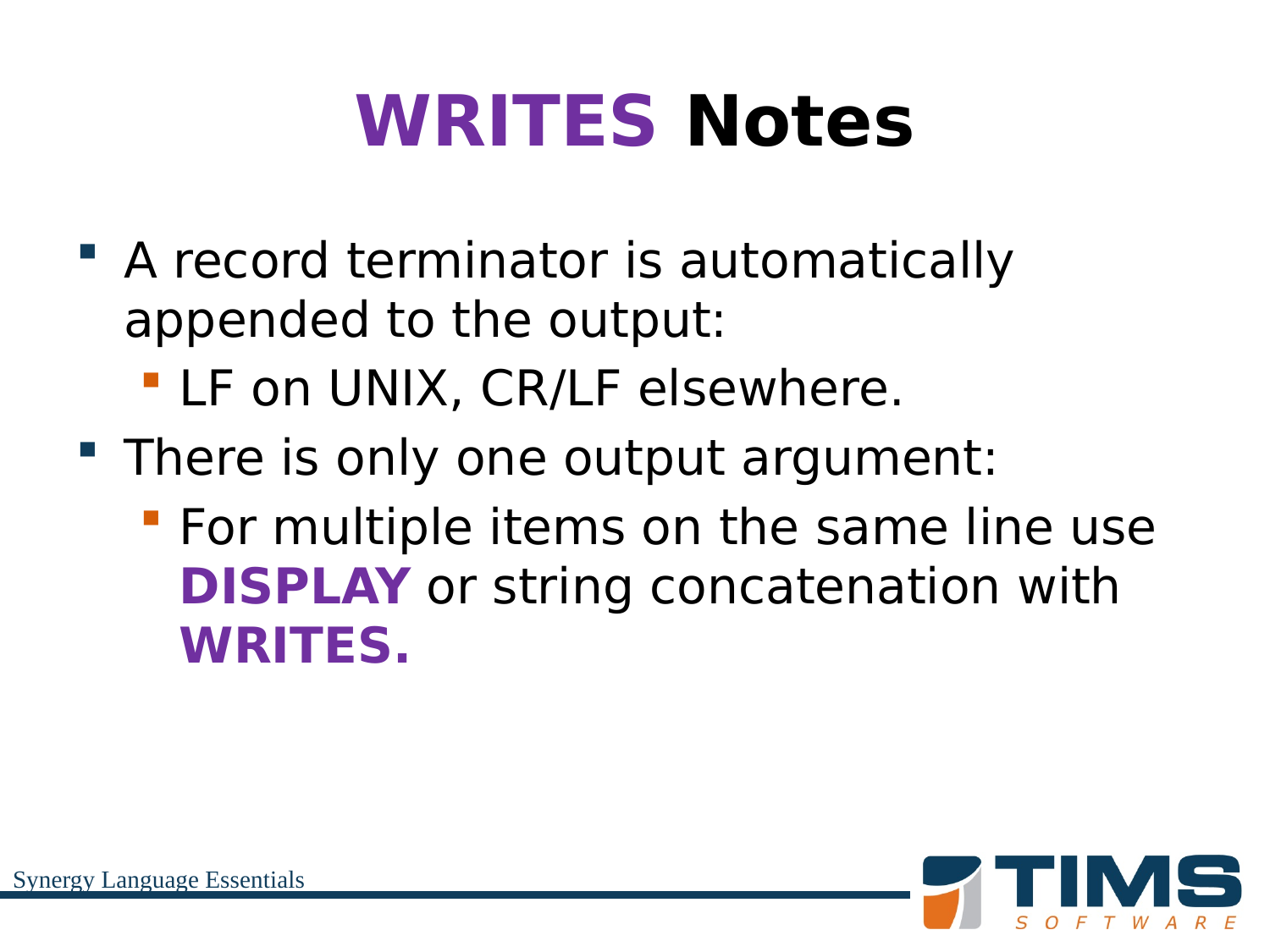

# WRITES Notes
A record terminator is automatically appended to the output:
LF on UNIX, CR/LF elsewhere.
There is only one output argument:
For multiple items on the same line use DISPLAY or string concatenation with WRITES.
Synergy Language Essentials